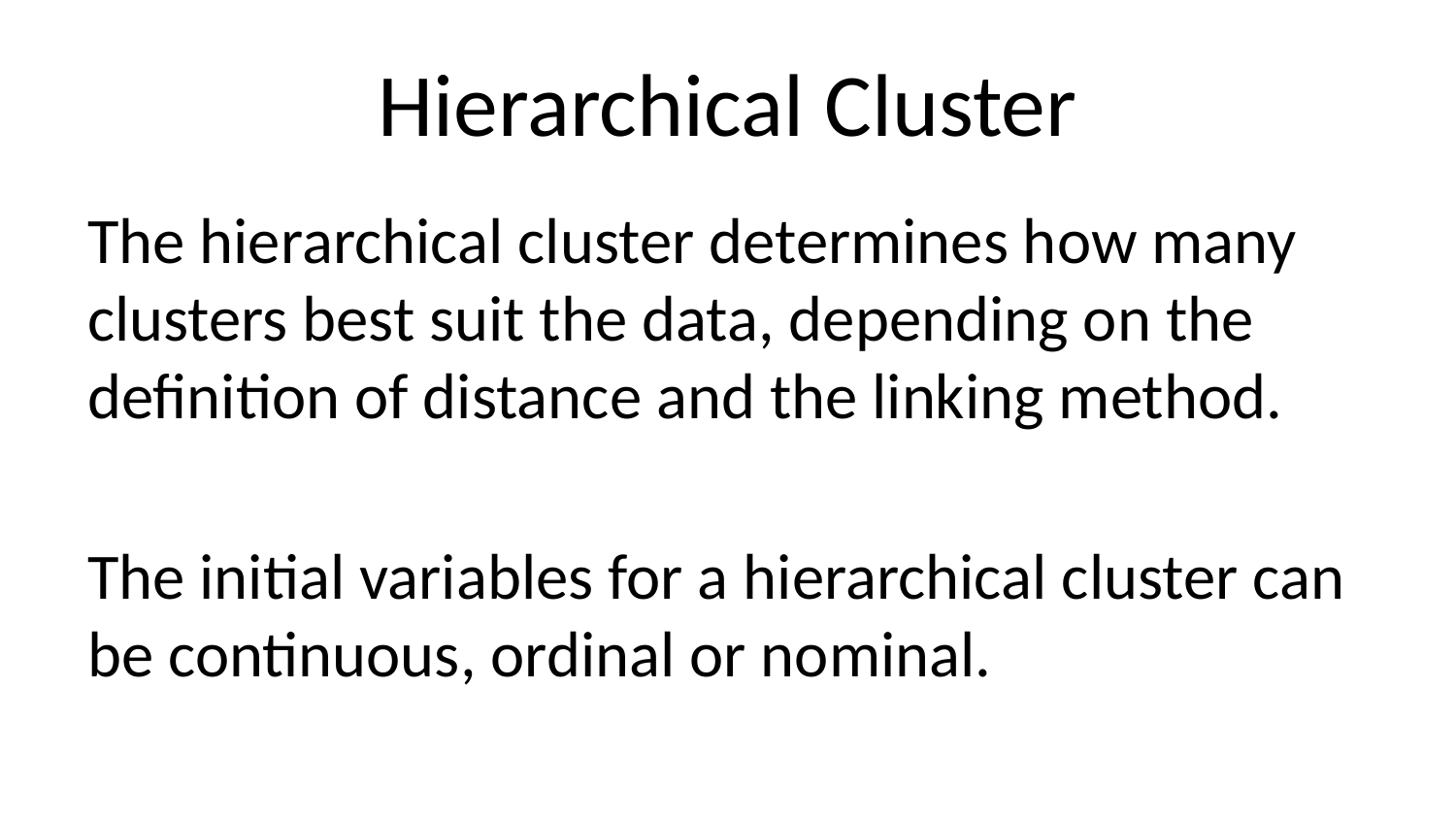

# Hierarchical Cluster
The hierarchical cluster determines how many clusters best suit the data, depending on the definition of distance and the linking method.

The initial variables for a hierarchical cluster can be continuous, ordinal or nominal.